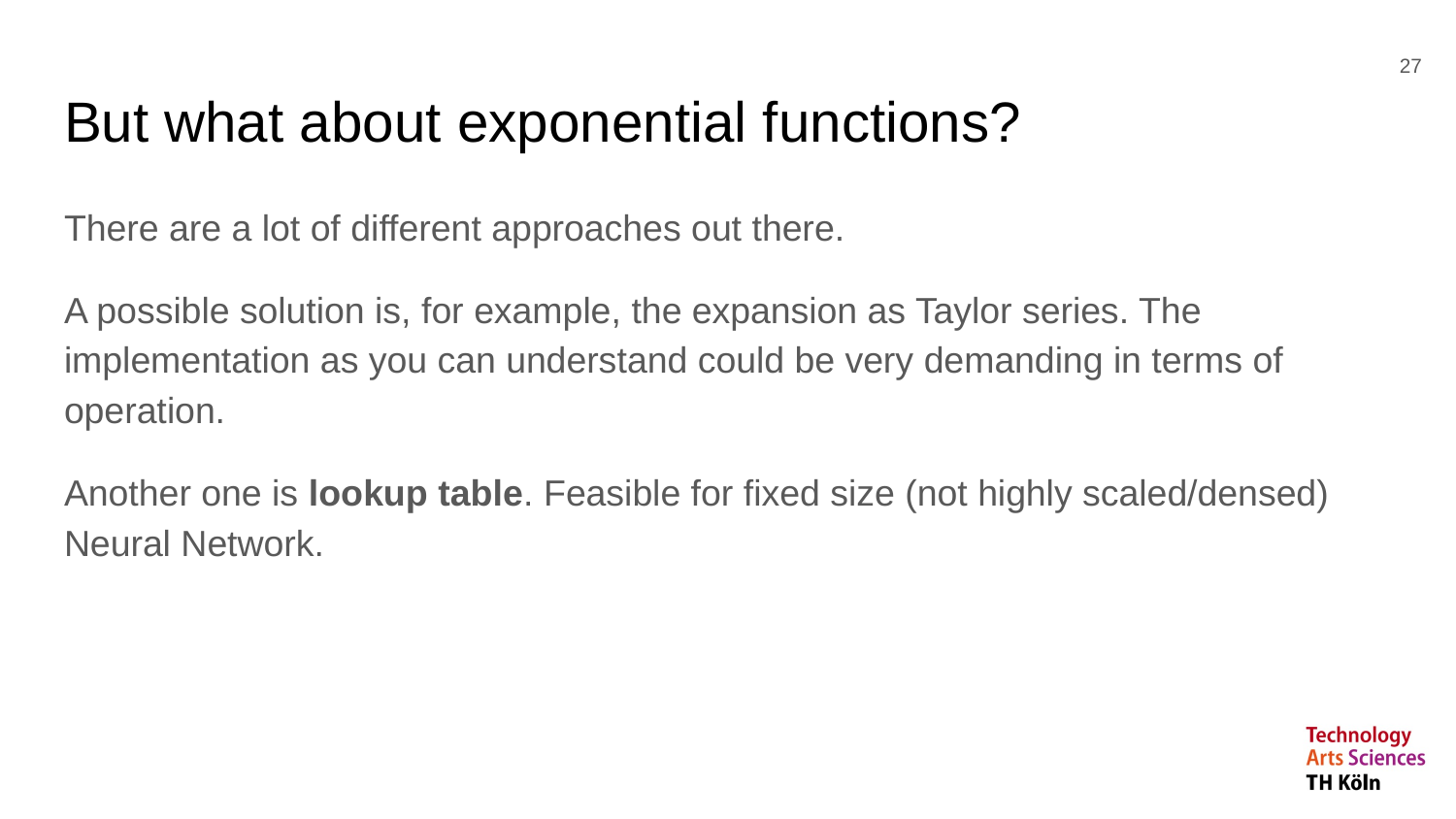

27
# But what about exponential functions?
There are a lot of different approaches out there.
A possible solution is, for example, the expansion as Taylor series. The implementation as you can understand could be very demanding in terms of operation.
Another one is lookup table. Feasible for fixed size (not highly scaled/densed) Neural Network.